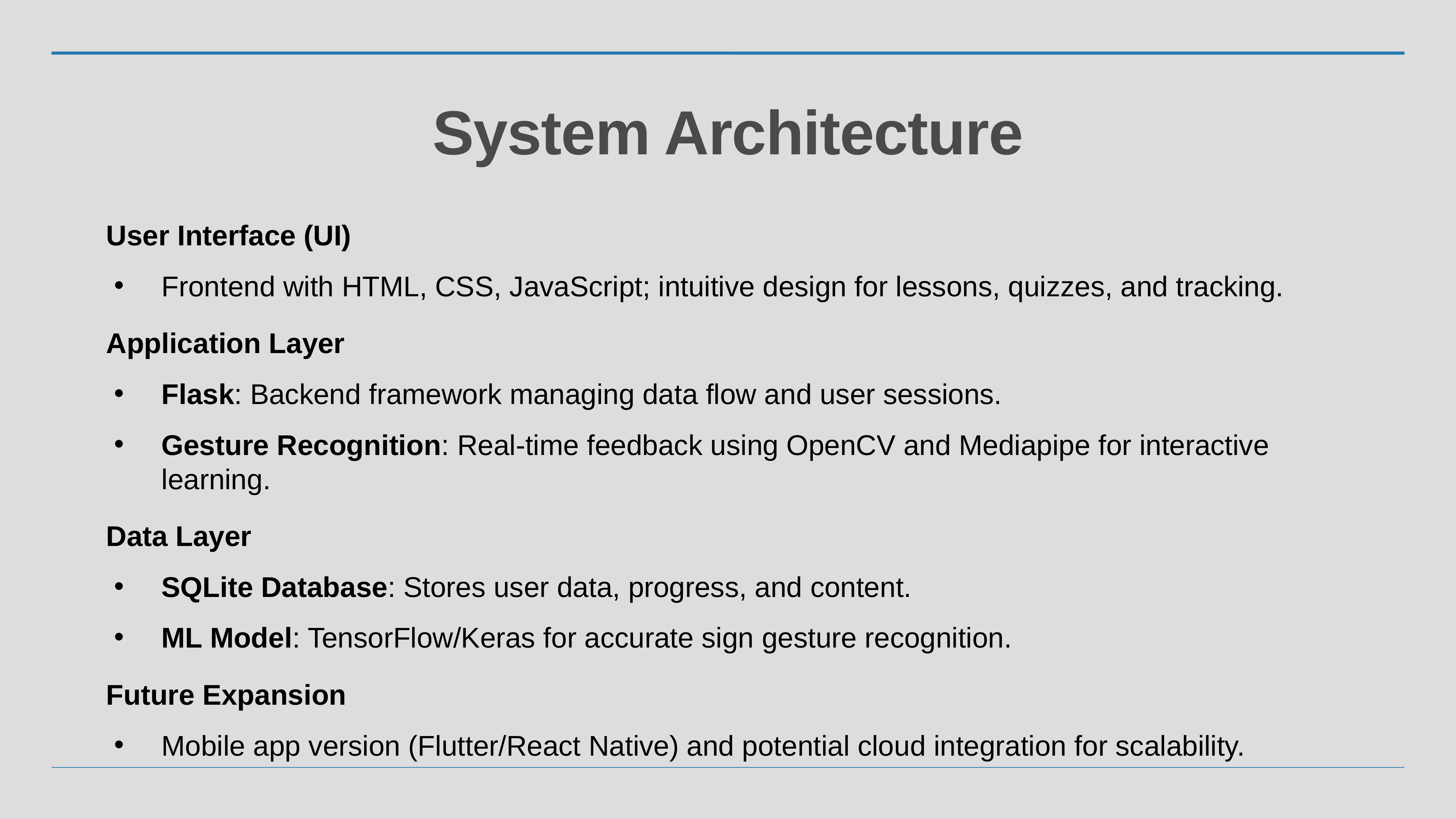

# System Architecture
User Interface (UI)
Frontend with HTML, CSS, JavaScript; intuitive design for lessons, quizzes, and tracking.
Application Layer
Flask: Backend framework managing data flow and user sessions.
Gesture Recognition: Real-time feedback using OpenCV and Mediapipe for interactive learning.
Data Layer
SQLite Database: Stores user data, progress, and content.
ML Model: TensorFlow/Keras for accurate sign gesture recognition.
Future Expansion
Mobile app version (Flutter/React Native) and potential cloud integration for scalability.